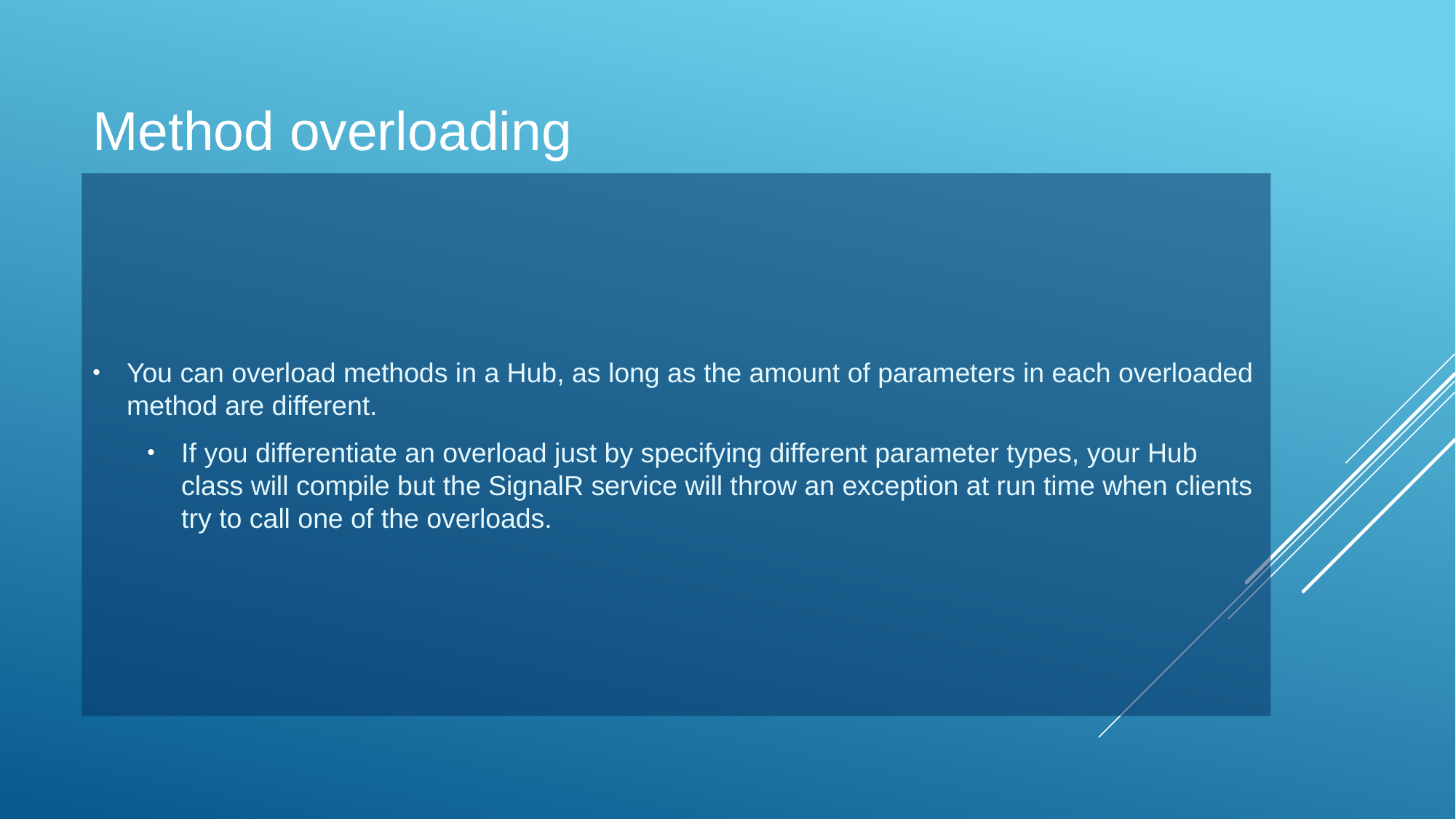

# Method overloading
You can overload methods in a Hub, as long as the amount of parameters in each overloaded method are different.
If you differentiate an overload just by specifying different parameter types, your Hub class will compile but the SignalR service will throw an exception at run time when clients try to call one of the overloads.